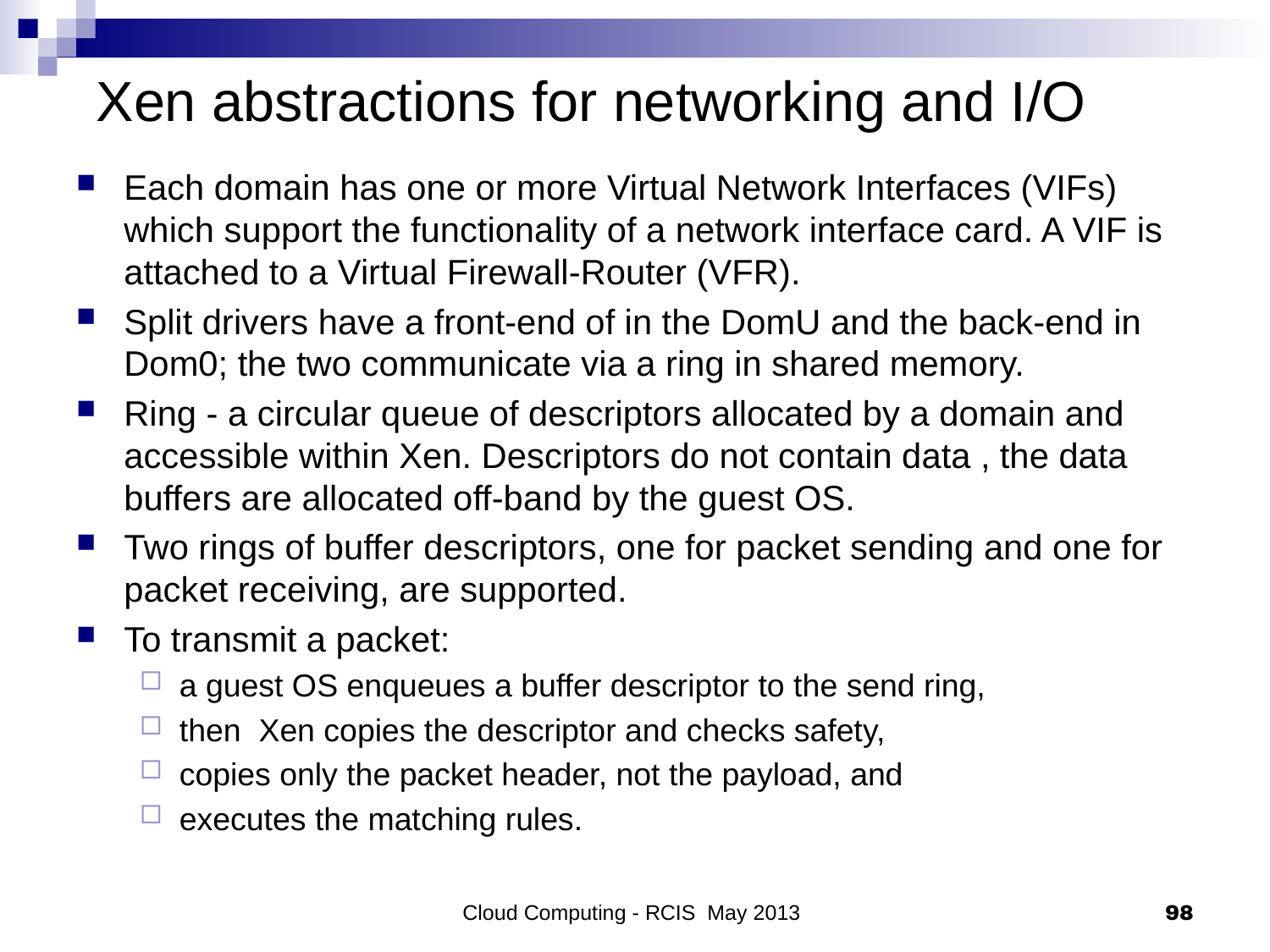

# Xen abstractions for networking and I/O
Each domain has one or more Virtual Network Interfaces (VIFs) which support the functionality of a network interface card. A VIF is attached to a Virtual Firewall-Router (VFR).
Split drivers have a front-end of in the DomU and the back-end in Dom0; the two communicate via a ring in shared memory.
Ring - a circular queue of descriptors allocated by a domain and accessible within Xen. Descriptors do not contain data , the data buffers are allocated off-band by the guest OS.
Two rings of buffer descriptors, one for packet sending and one for packet receiving, are supported.
To transmit a packet:
a guest OS enqueues a buffer descriptor to the send ring,
then  Xen copies the descriptor and checks safety,
copies only the packet header, not the payload, and
executes the matching rules.
Cloud Computing - RCIS  May 2013
98